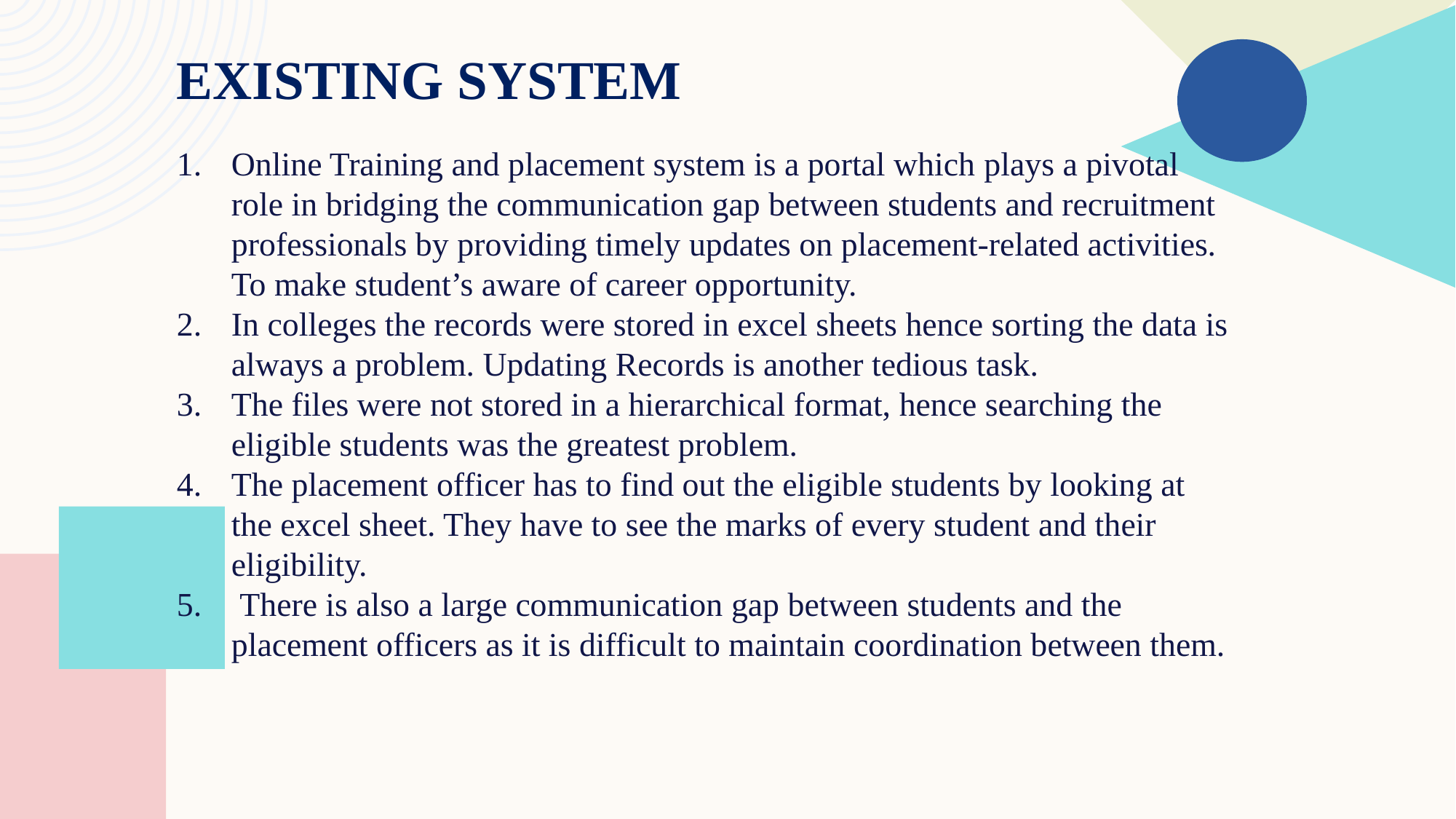

EXISTING SYSTEM

Online Training and placement system is a portal which plays a pivotal role in bridging the communication gap between students and recruitment professionals by providing timely updates on placement-related activities. To make student’s aware of career opportunity.
In colleges the records were stored in excel sheets hence sorting the data is always a problem. Updating Records is another tedious task.
The files were not stored in a hierarchical format, hence searching the eligible students was the greatest problem.
The placement officer has to find out the eligible students by looking at the excel sheet. They have to see the marks of every student and their eligibility.
 There is also a large communication gap between students and the placement officers as it is difficult to maintain coordination between them.